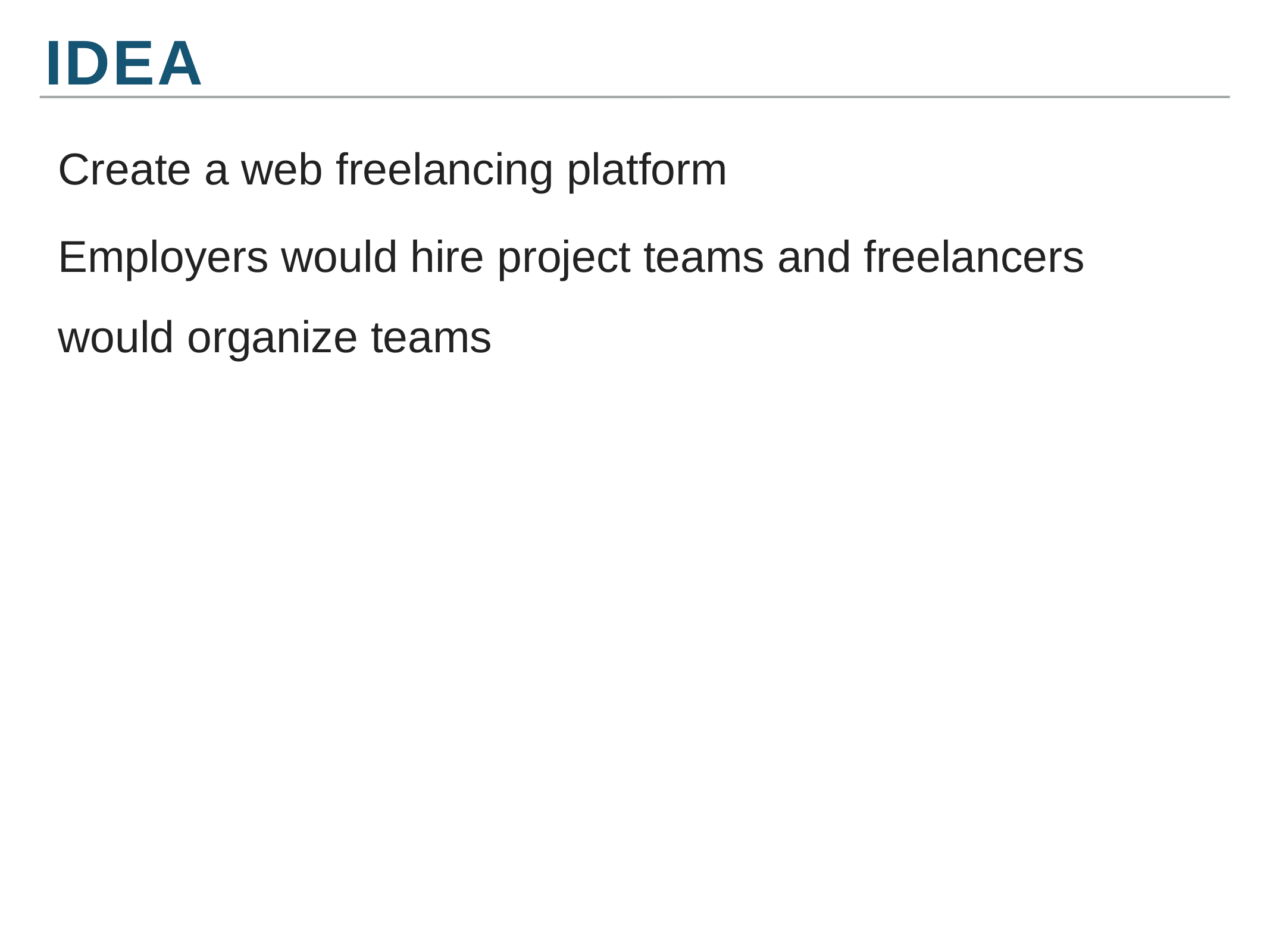

IDEA
Create a web freelancing platform
Employers would hire project teams and freelancers would organize teams